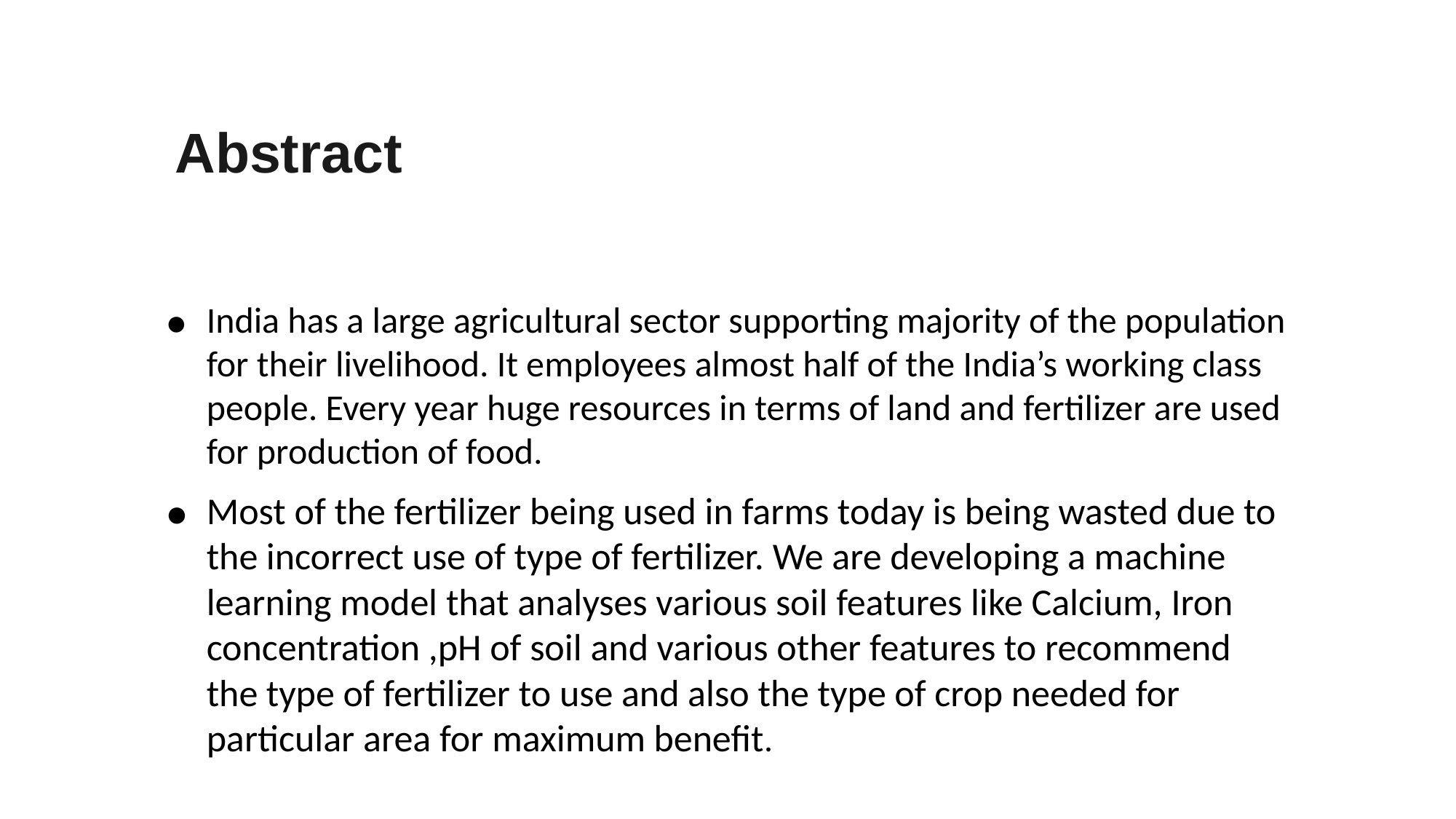

# Abstract
India has a large agricultural sector supporting majority of the population for their livelihood. It employees almost half of the India’s working class people. Every year huge resources in terms of land and fertilizer are used for production of food.
Most of the fertilizer being used in farms today is being wasted due to the incorrect use of type of fertilizer. We are developing a machine learning model that analyses various soil features like Calcium, Iron concentration ,pH of soil and various other features to recommend the type of fertilizer to use and also the type of crop needed for particular area for maximum benefit.